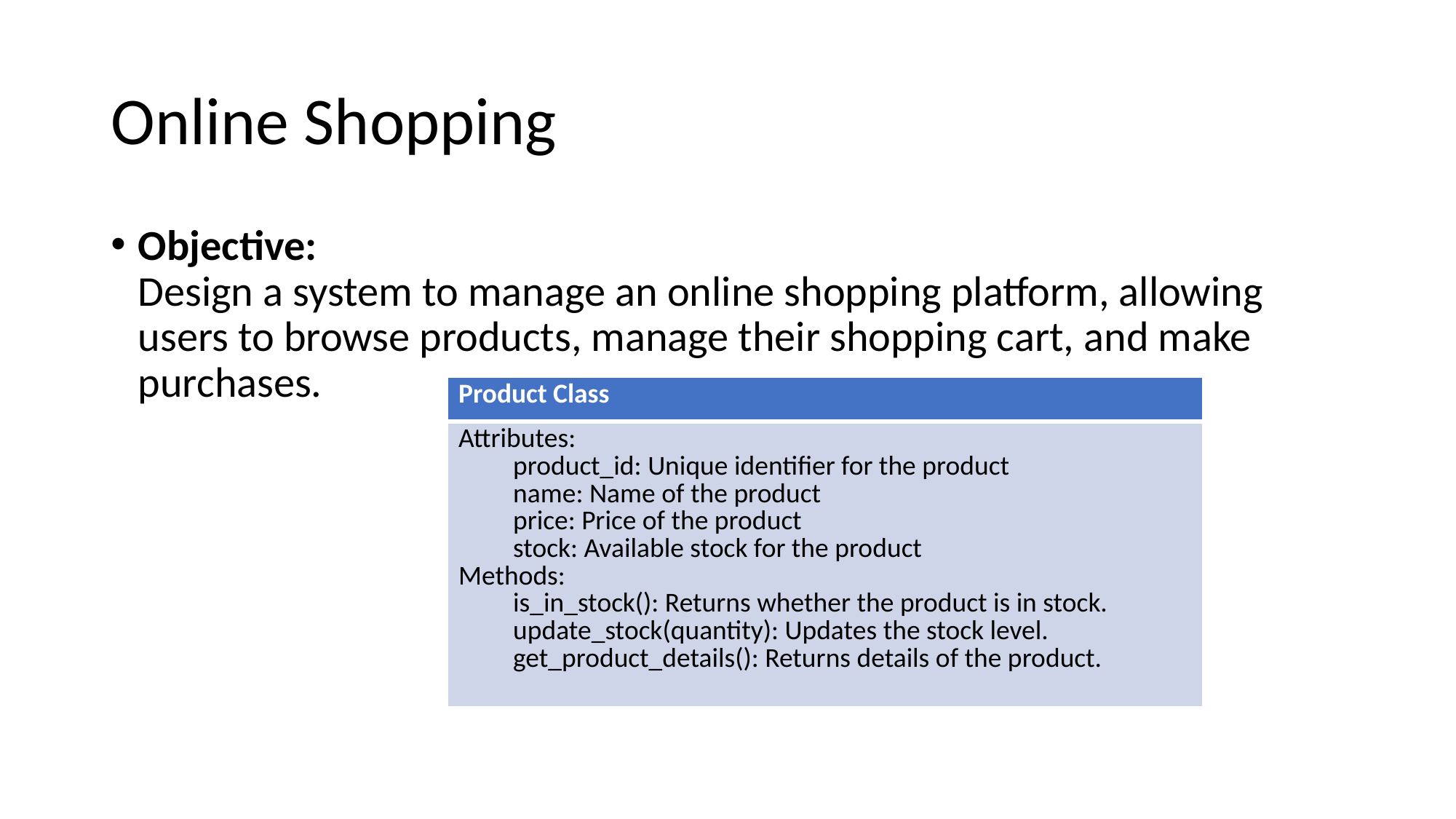

# Online Shopping
Objective:
Design a system to manage an online shopping platform, allowing users to browse products, manage their shopping cart, and make purchases.
| Product Class |
| --- |
| Attributes: product\_id: Unique identifier for the product name: Name of the product price: Price of the product stock: Available stock for the product Methods: is\_in\_stock(): Returns whether the product is in stock. update\_stock(quantity): Updates the stock level. get\_product\_details(): Returns details of the product. |